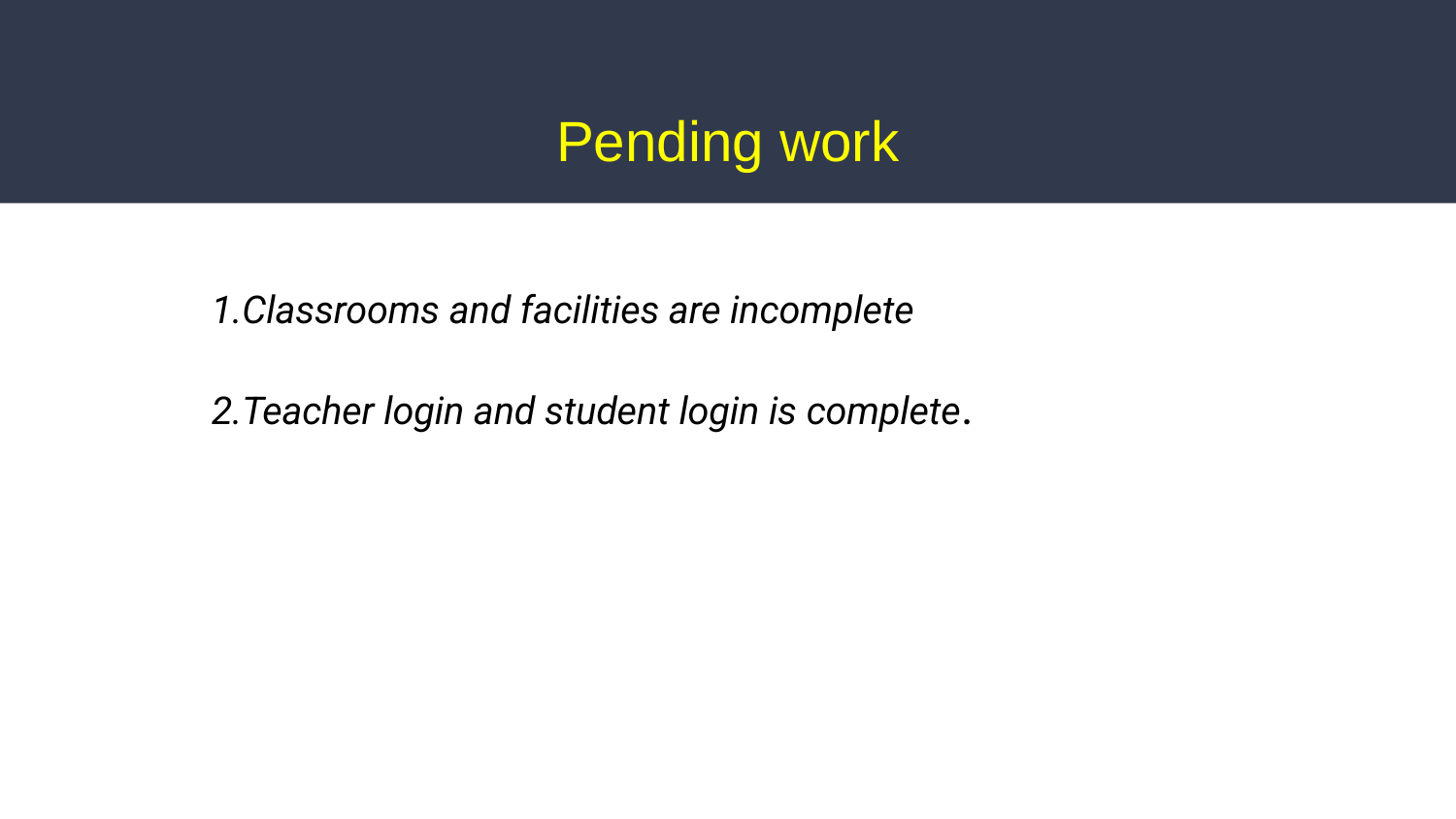

# Pending work

1.Classrooms and facilities are incomplete

2.Teacher login and student login is complete.